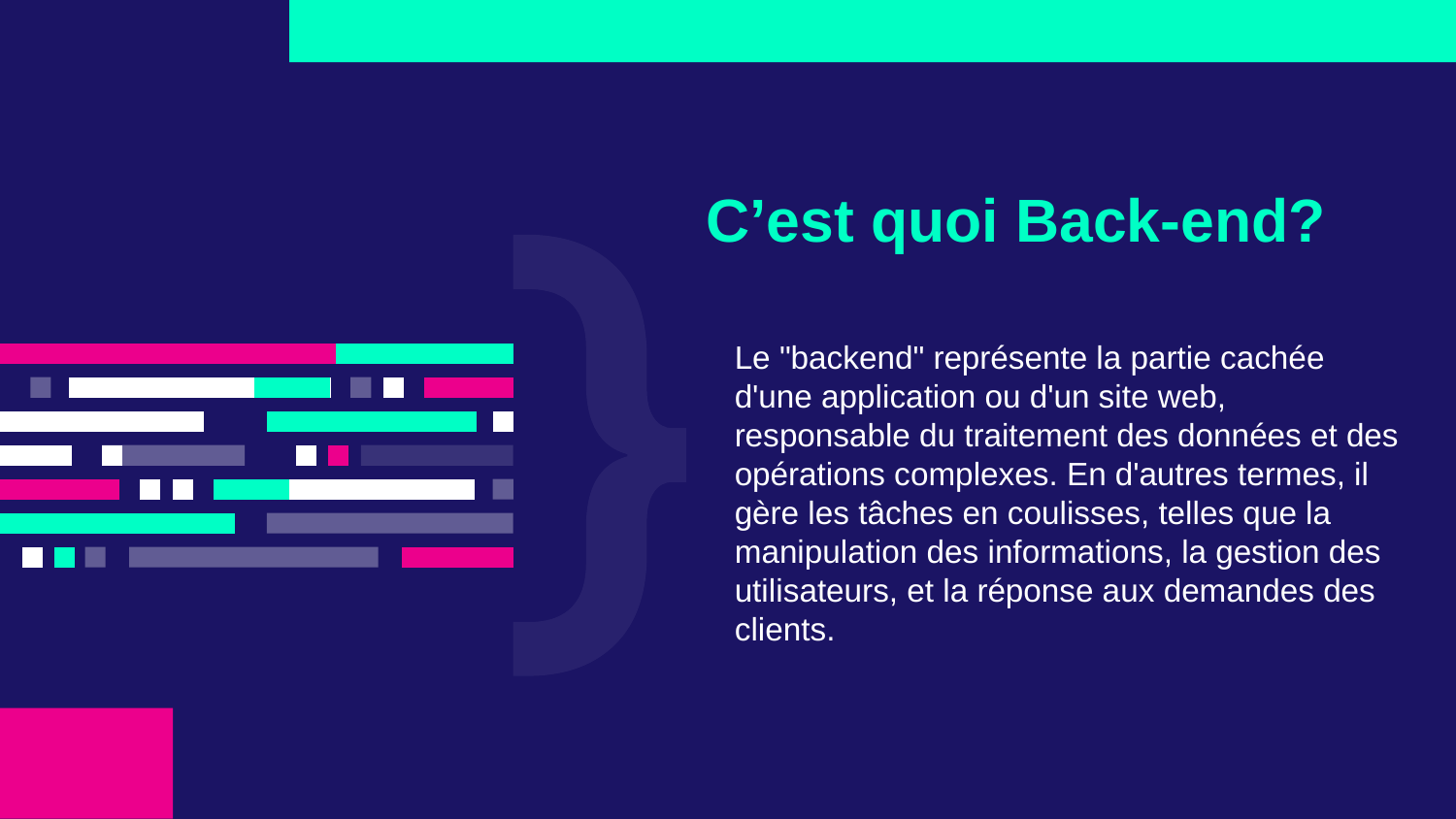

# C’est quoi Back-end?
Le "backend" représente la partie cachée d'une application ou d'un site web, responsable du traitement des données et des opérations complexes. En d'autres termes, il gère les tâches en coulisses, telles que la manipulation des informations, la gestion des utilisateurs, et la réponse aux demandes des clients.